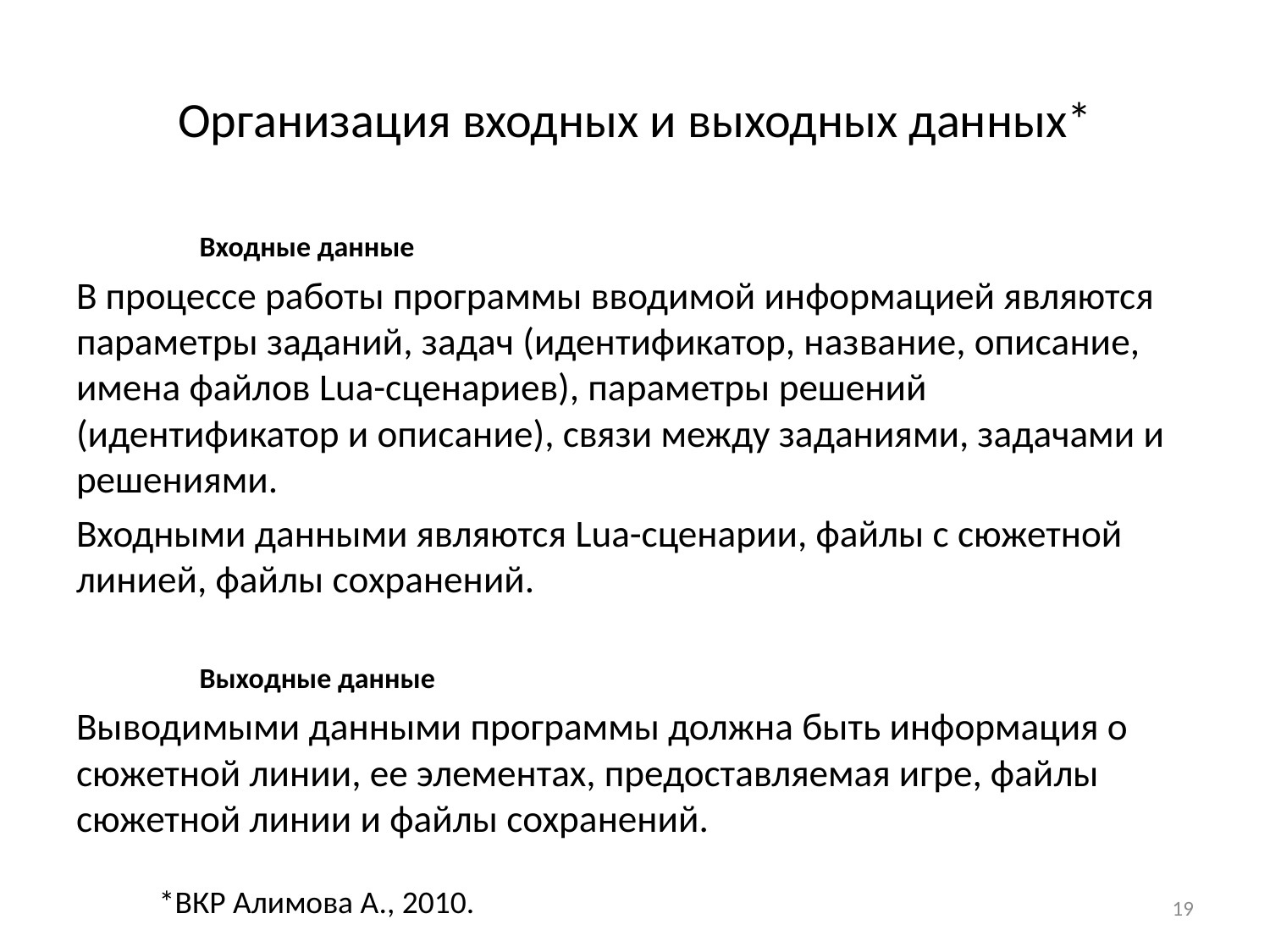

# Организация входных и выходных данных*
Входные данные
В процессе работы программы вводимой информацией являются параметры заданий, задач (идентификатор, название, описание, имена файлов Lua-сценариев), параметры решений (идентификатор и описание), связи между заданиями, задачами и решениями.
Входными данными являются Lua-сценарии, файлы с сюжетной линией, файлы сохранений.

Выходные данные
Выводимыми данными программы должна быть информация о сюжетной линии, ее элементах, предоставляемая игре, файлы сюжетной линии и файлы сохранений.

*ВКР Алимова А., 2010.
19